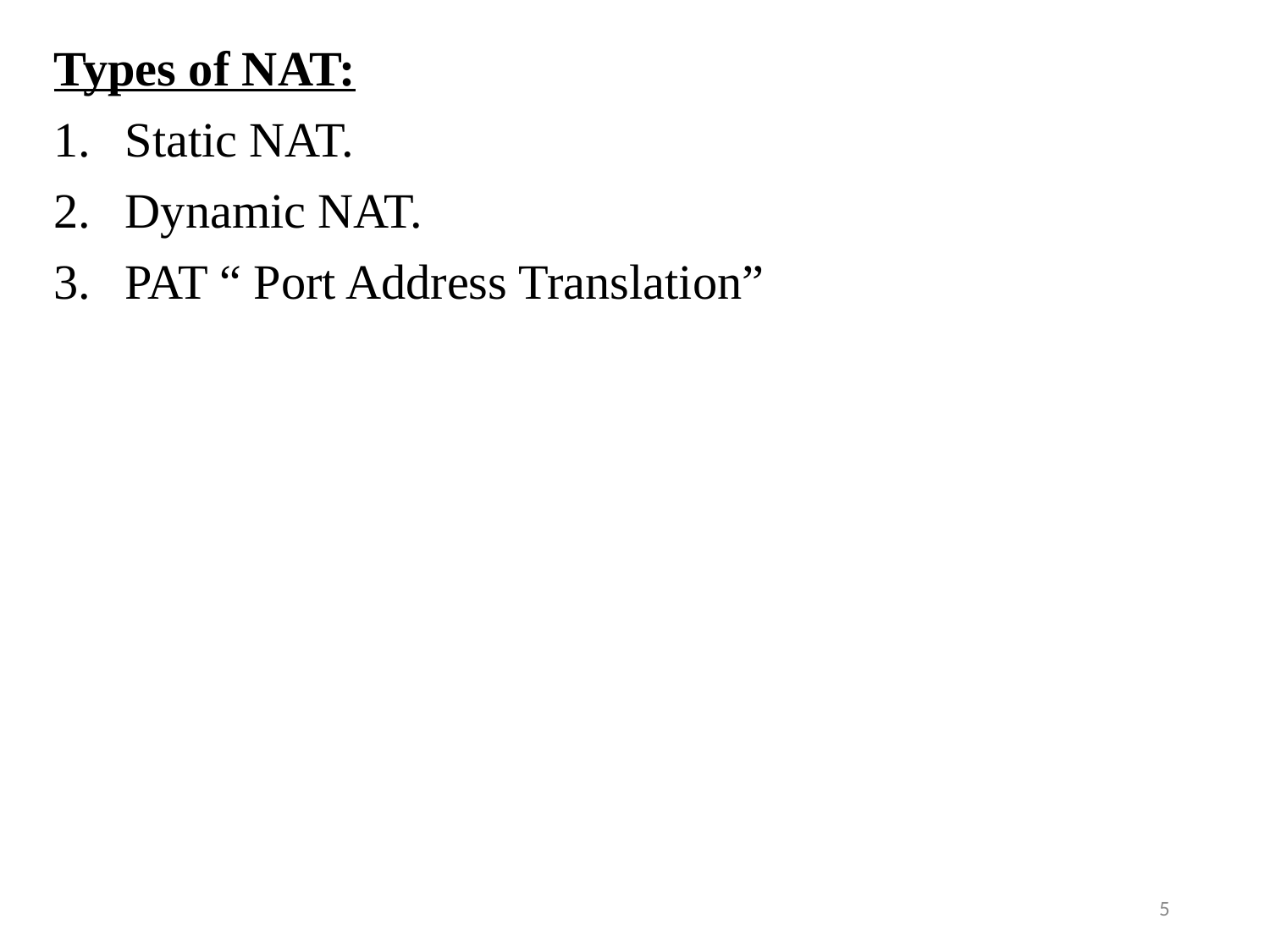

Types of NAT:
Static NAT.
Dynamic NAT.
PAT “ Port Address Translation”
5